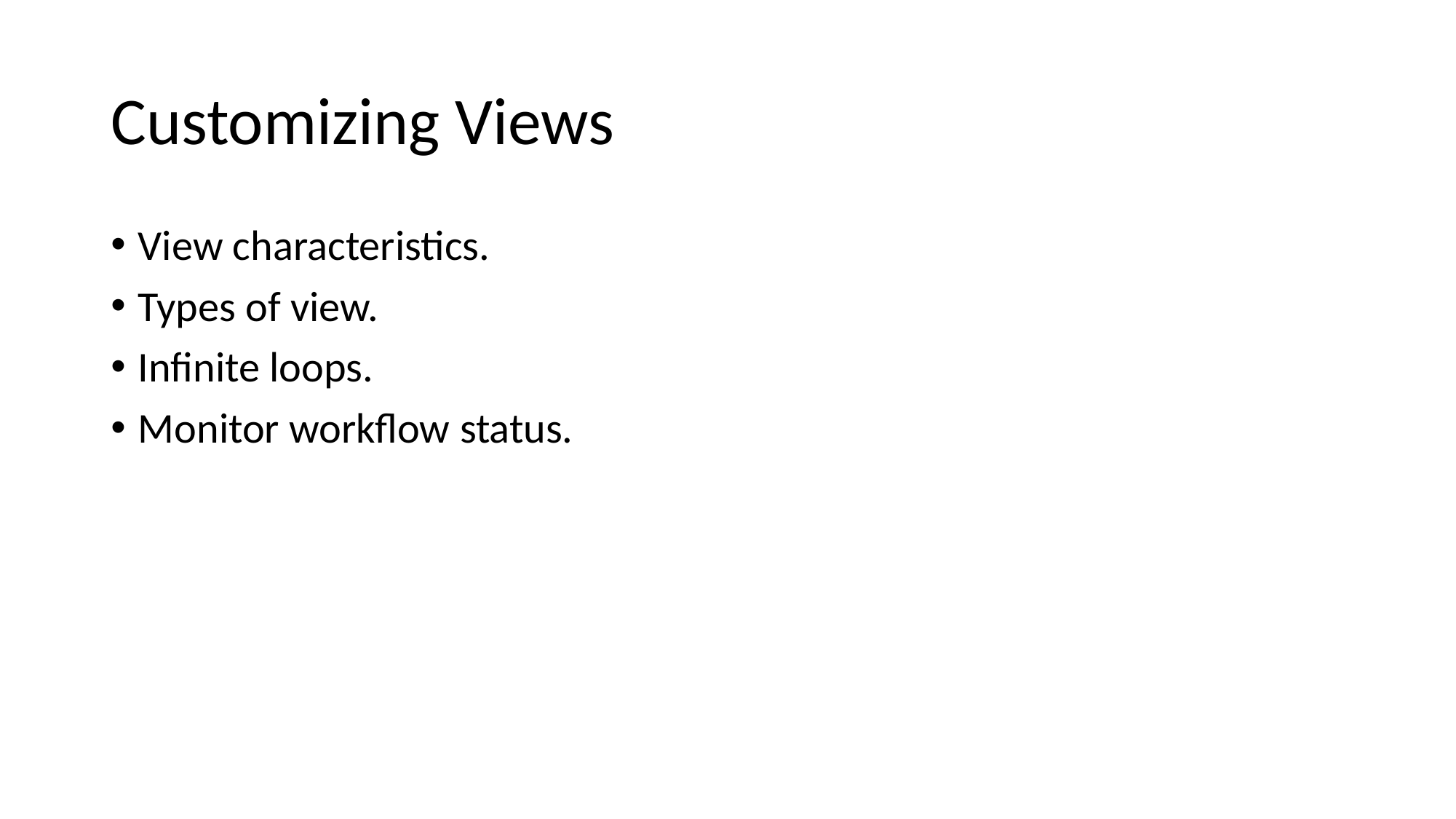

# Customizing Views
View characteristics.
Types of view.
Infinite loops.
Monitor workflow status.